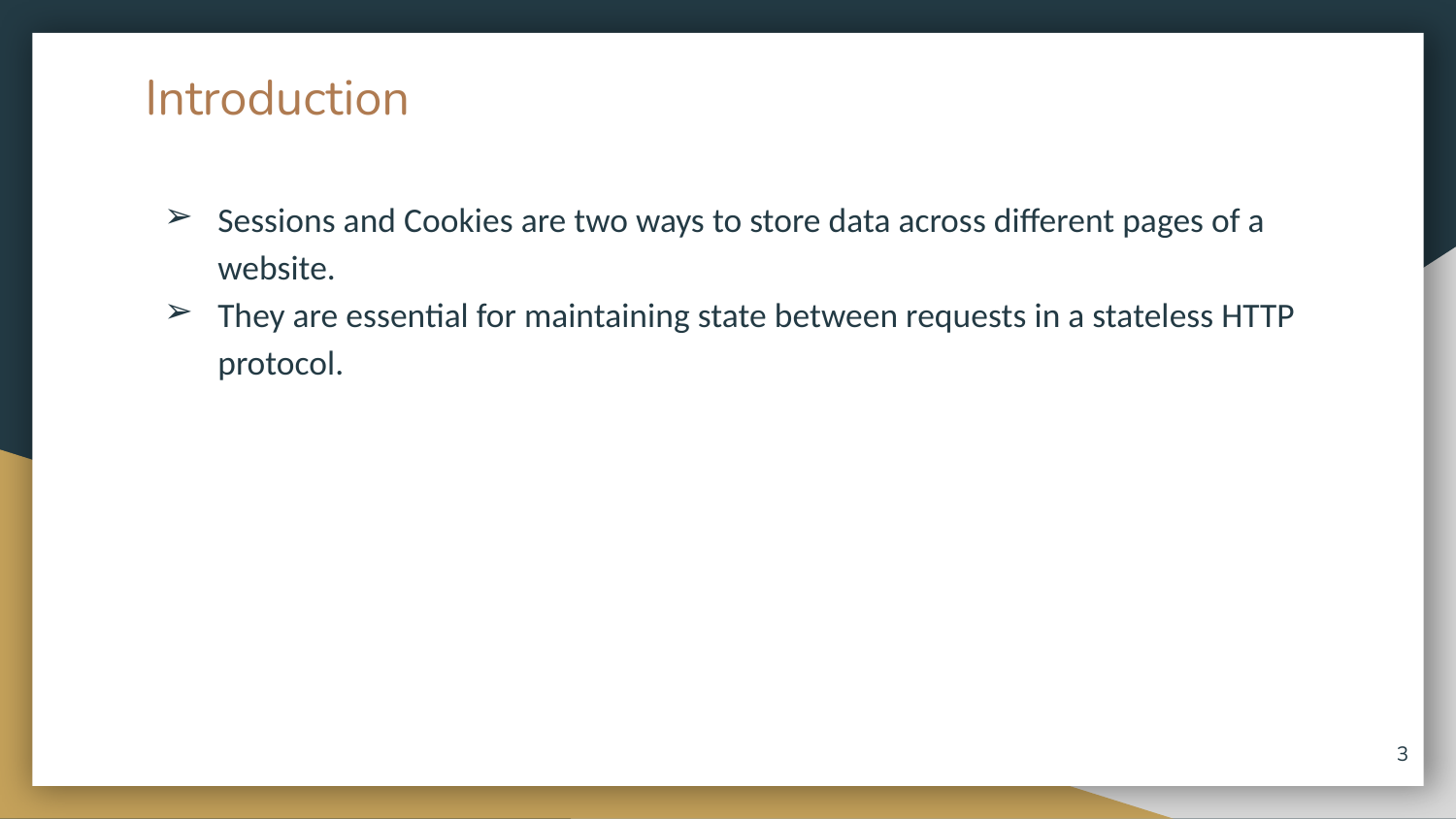

# Introduction
Sessions and Cookies are two ways to store data across different pages of a website.
They are essential for maintaining state between requests in a stateless HTTP protocol.

3